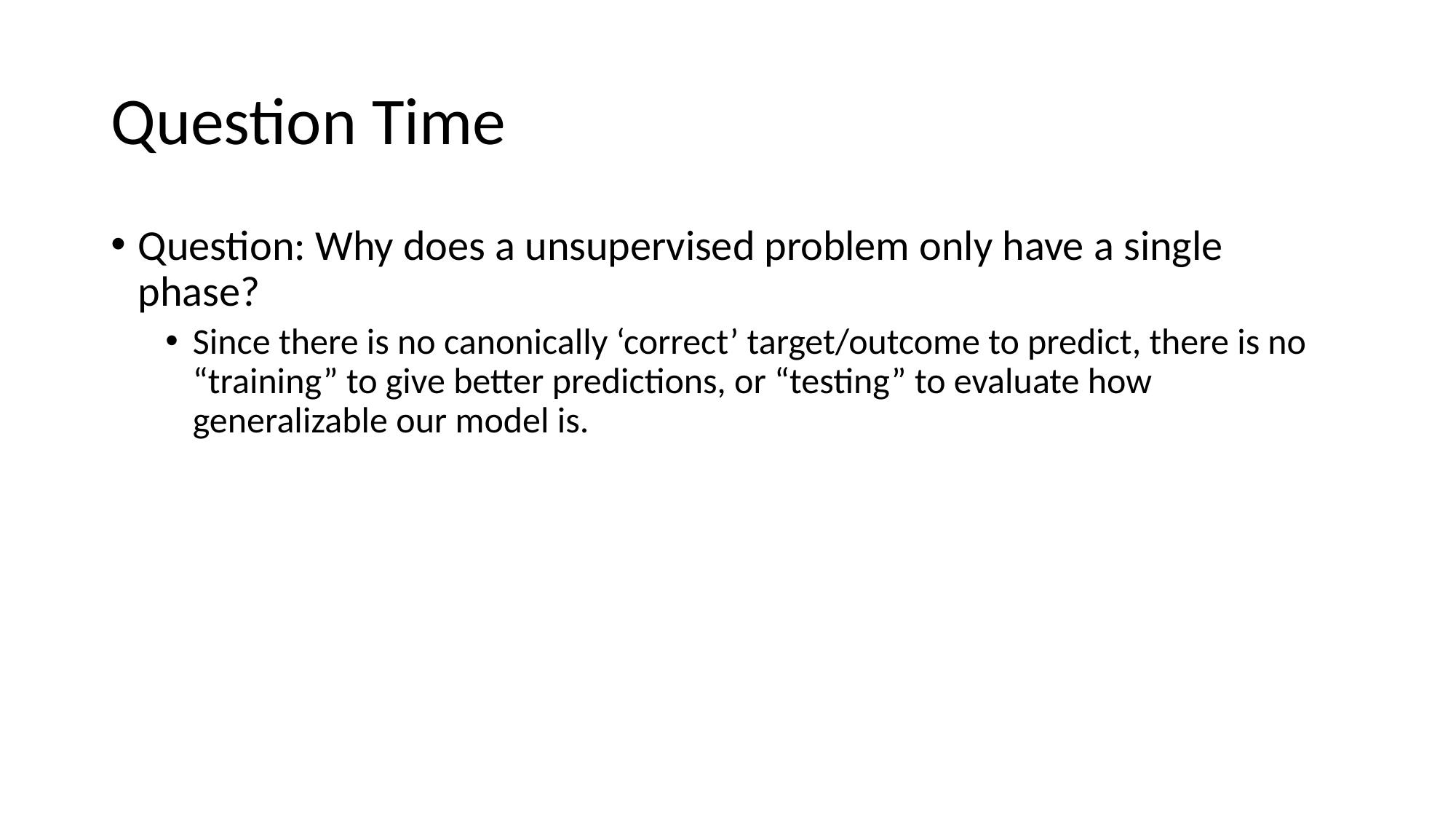

# Question Time
Question: Why does a unsupervised problem only have a single phase?
Since there is no canonically ‘correct’ target/outcome to predict, there is no “training” to give better predictions, or “testing” to evaluate how generalizable our model is.